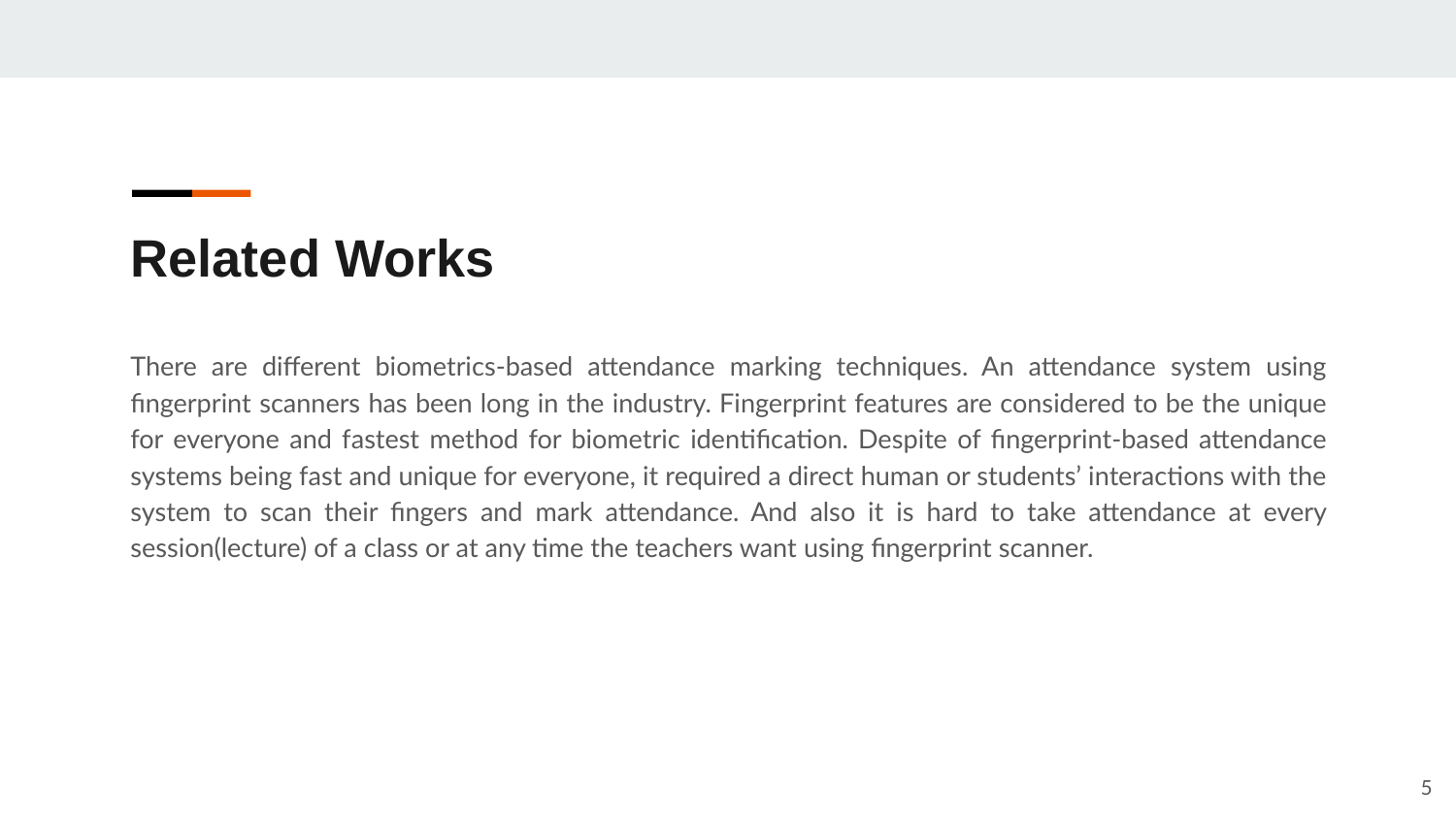

Related Works
There are different biometrics-based attendance marking techniques. An attendance system using fingerprint scanners has been long in the industry. Fingerprint features are considered to be the unique for everyone and fastest method for biometric identification. Despite of fingerprint-based attendance systems being fast and unique for everyone, it required a direct human or students’ interactions with the system to scan their fingers and mark attendance. And also it is hard to take attendance at every session(lecture) of a class or at any time the teachers want using fingerprint scanner.

5